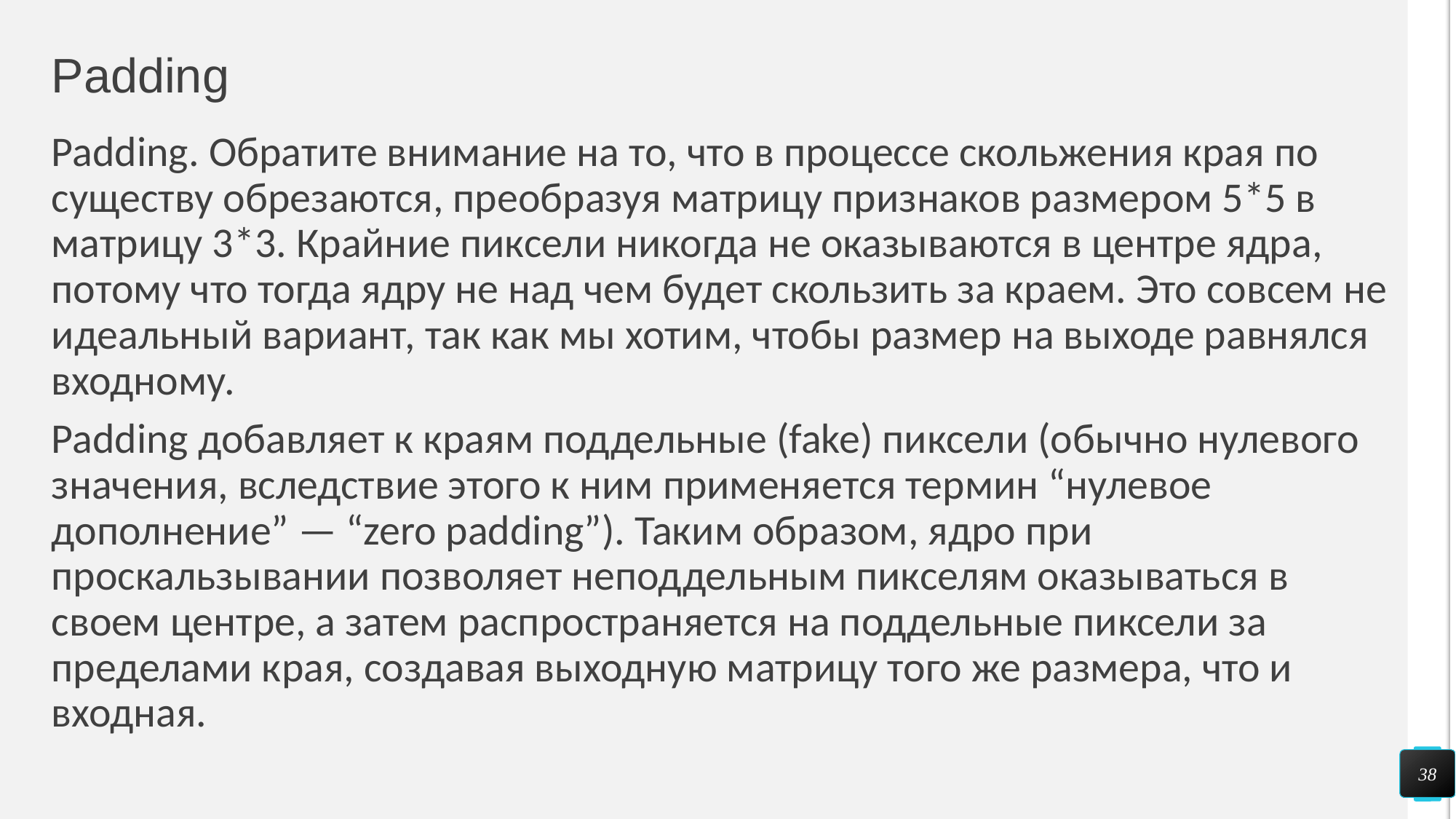

# Padding
Padding. Обратите внимание на то, что в процессе скольжения края по существу обрезаются, преобразуя матрицу признаков размером 5*5 в матрицу 3*3. Крайние пиксели никогда не оказываются в центре ядра, потому что тогда ядру не над чем будет скользить за краем. Это совсем не идеальный вариант, так как мы хотим, чтобы размер на выходе равнялся входному.
Padding добавляет к краям поддельные (fake) пиксели (обычно нулевого значения, вследствие этого к ним применяется термин “нулевое дополнение” — “zero padding”). Таким образом, ядро при проскальзывании позволяет неподдельным пикселям оказываться в своем центре, а затем распространяется на поддельные пиксели за пределами края, создавая выходную матрицу того же размера, что и входная.

38